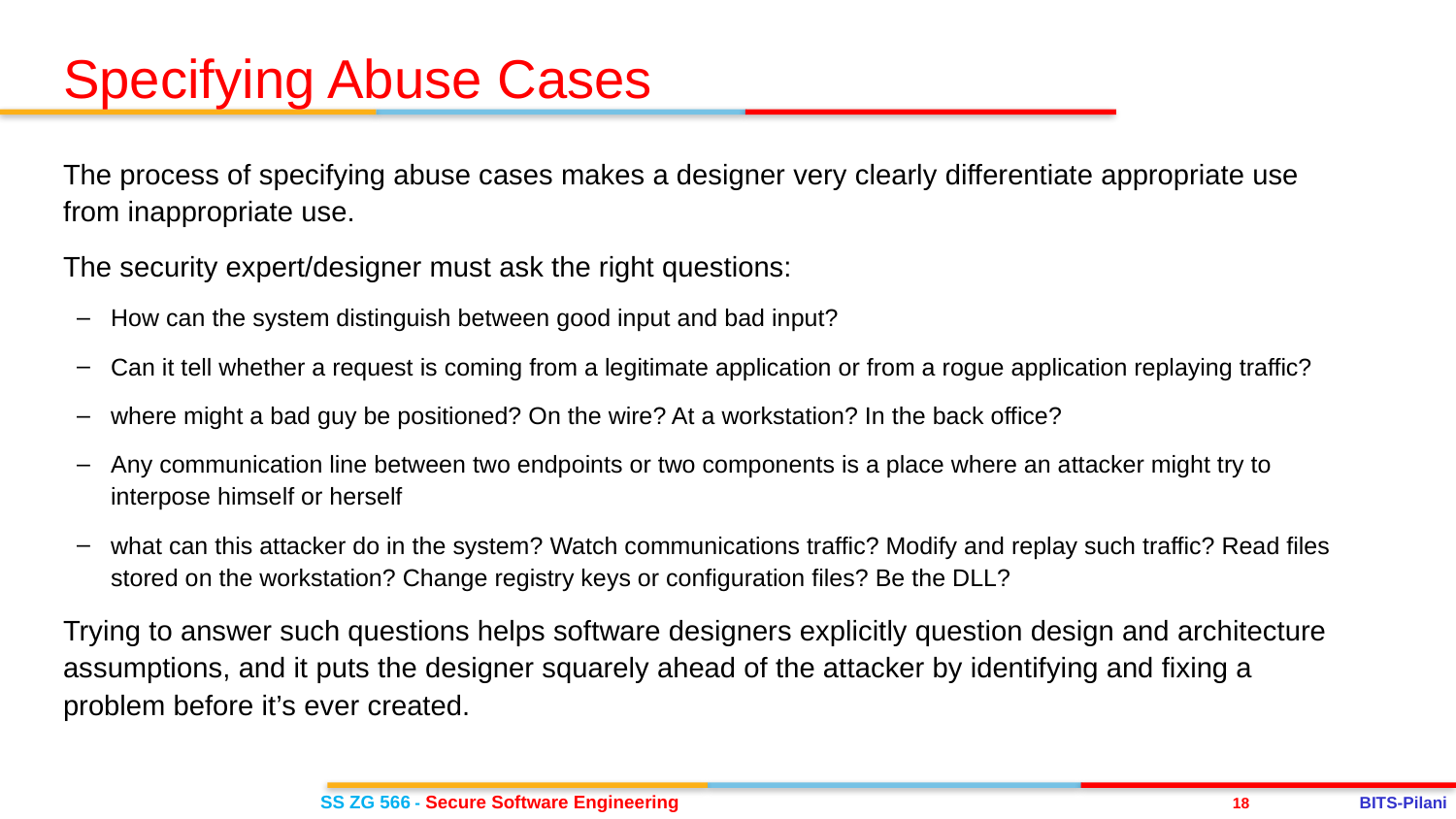

Specifying Abuse Cases
The process of specifying abuse cases makes a designer very clearly differentiate appropriate use from inappropriate use.
The security expert/designer must ask the right questions:
How can the system distinguish between good input and bad input?
Can it tell whether a request is coming from a legitimate application or from a rogue application replaying traffic?
where might a bad guy be positioned? On the wire? At a workstation? In the back office?
Any communication line between two endpoints or two components is a place where an attacker might try to interpose himself or herself
what can this attacker do in the system? Watch communications traffic? Modify and replay such traffic? Read files stored on the workstation? Change registry keys or configuration files? Be the DLL?
Trying to answer such questions helps software designers explicitly question design and architecture assumptions, and it puts the designer squarely ahead of the attacker by identifying and fixing a problem before it’s ever created.